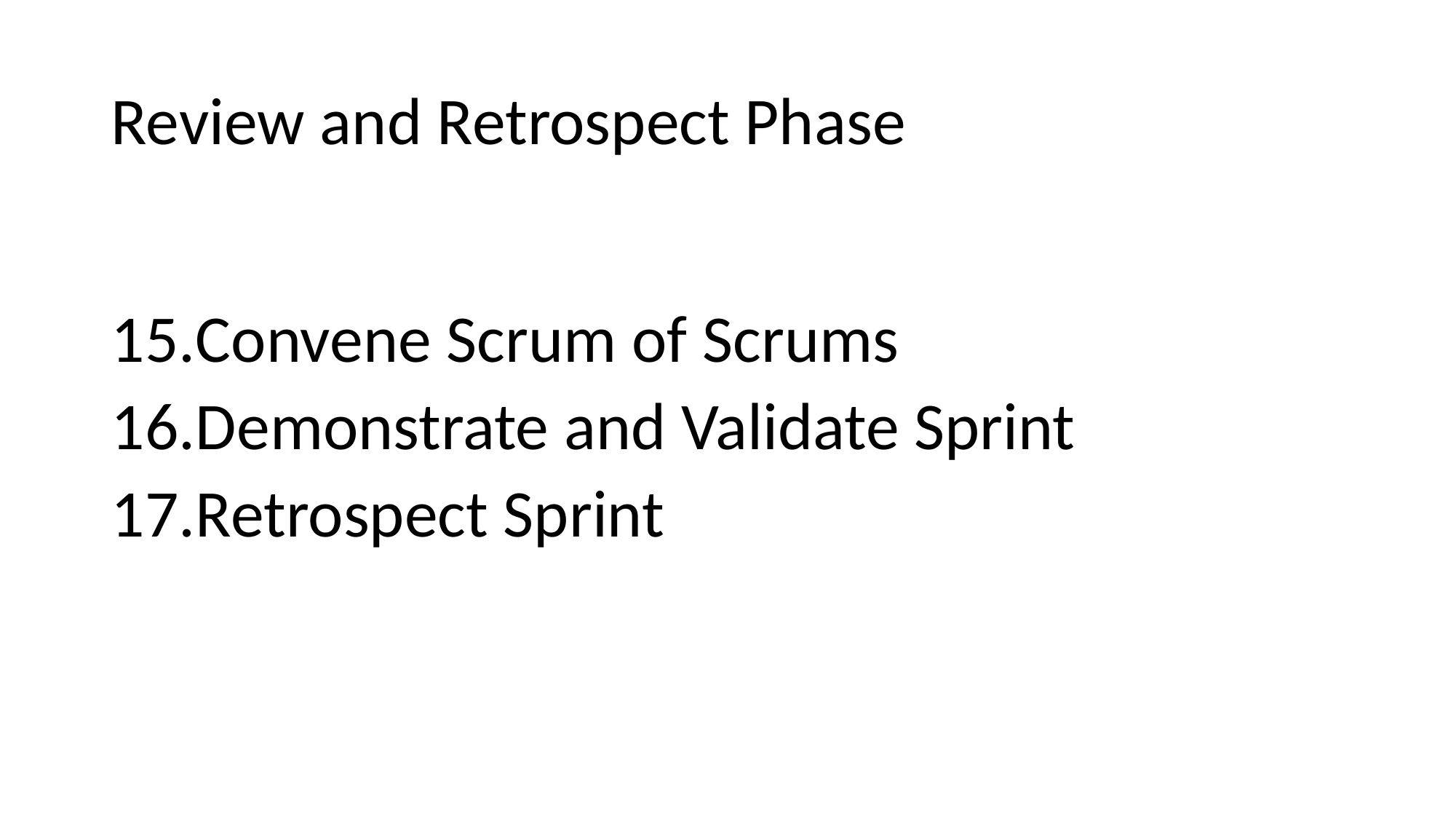

# Review and Retrospect Phase

Convene Scrum of Scrums
Demonstrate and Validate Sprint
Retrospect Sprint